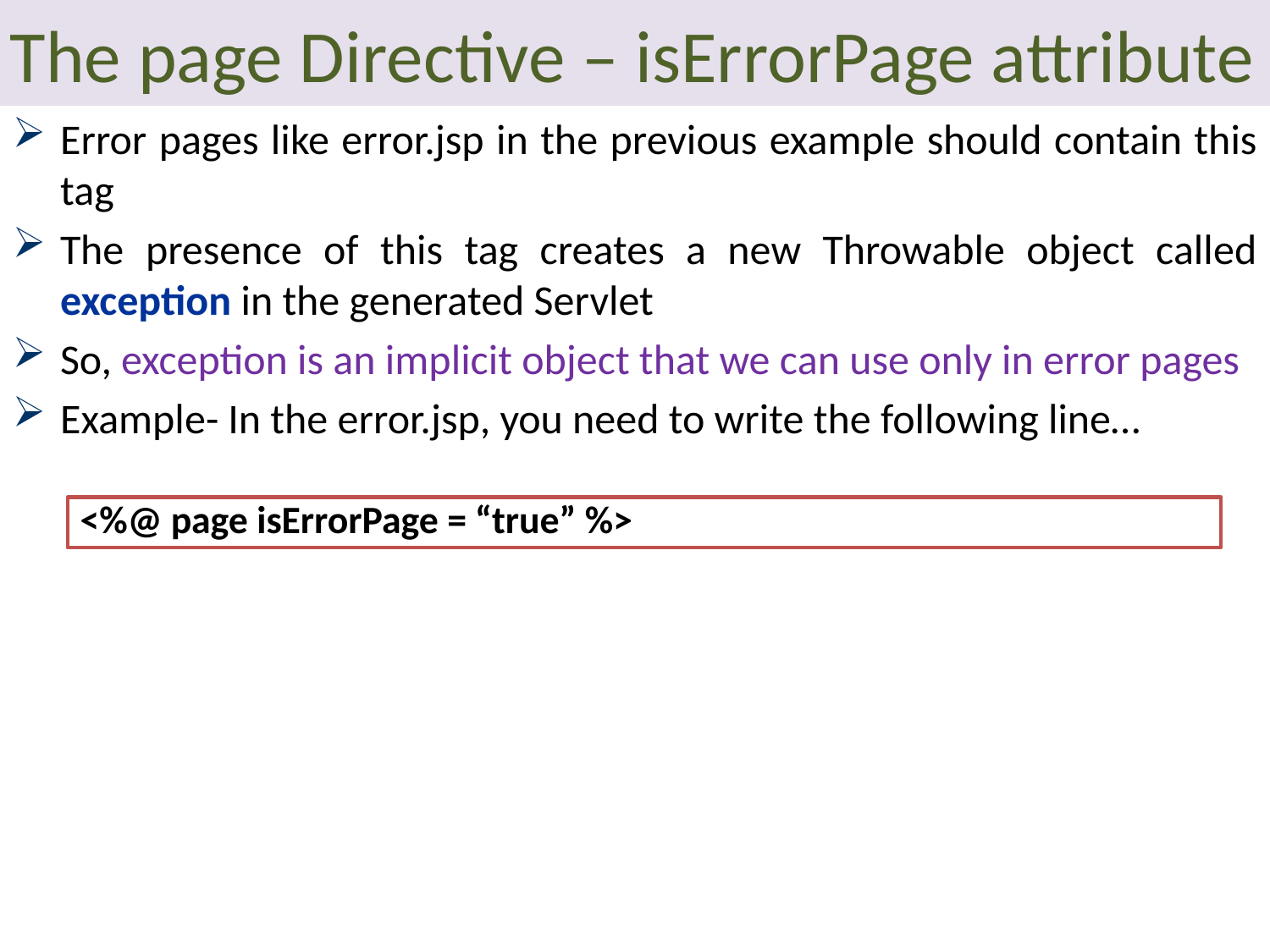

# The page Directive – isErrorPage attribute
Error pages like error.jsp in the previous example should contain this tag
The presence of this tag creates a new Throwable object called exception in the generated Servlet
So, exception is an implicit object that we can use only in error pages
Example- In the error.jsp, you need to write the following line…

<%@ page isErrorPage = “true” %>
45